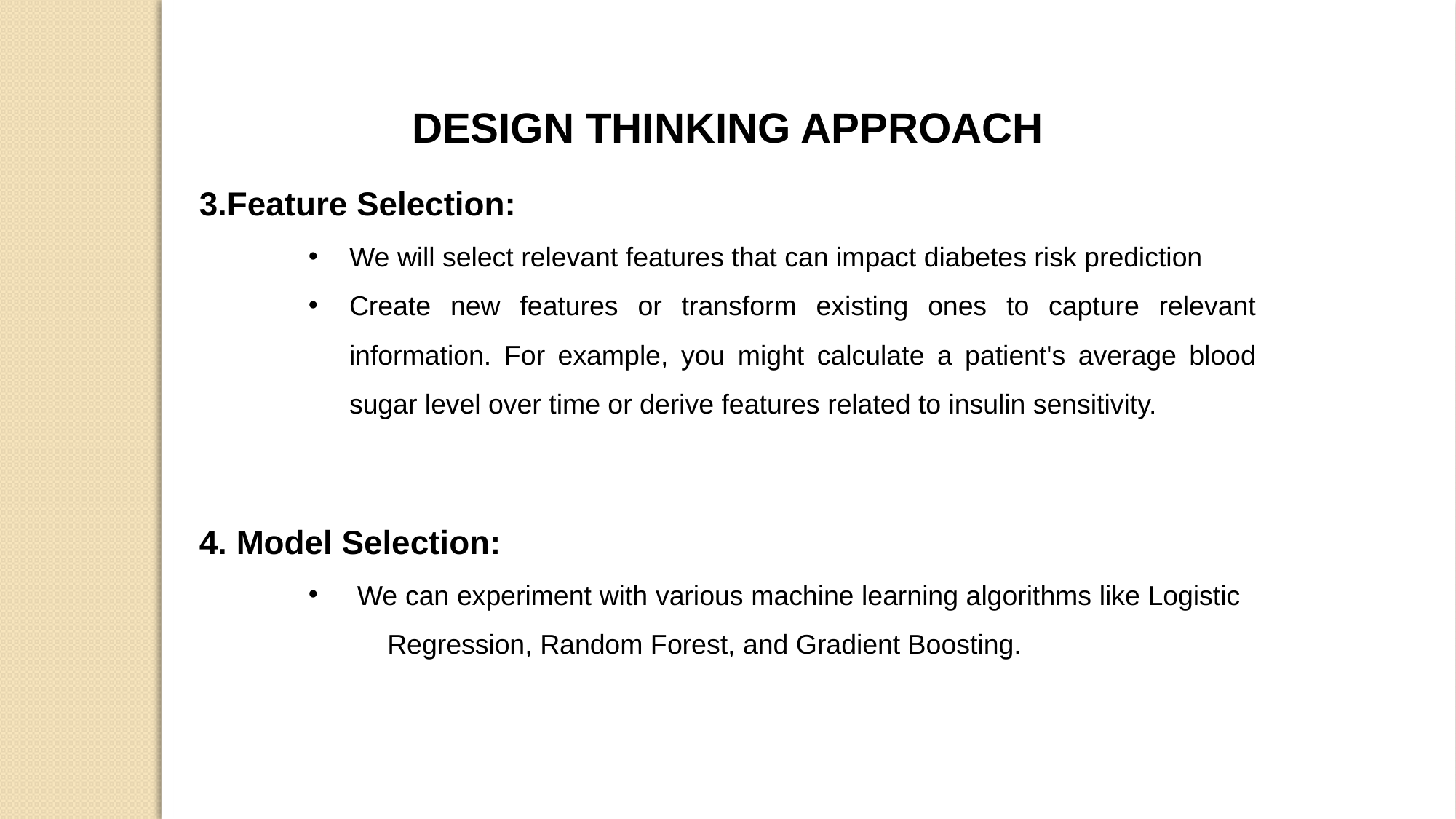

DESIGN THINKING APPROACH
3.Feature Selection:
We will select relevant features that can impact diabetes risk prediction
Create new features or transform existing ones to capture relevant information. For example, you might calculate a patient's average blood sugar level over time or derive features related to insulin sensitivity.

4. Model Selection:
 We can experiment with various machine learning algorithms like Logistic        Regression, Random Forest, and Gradient Boosting.